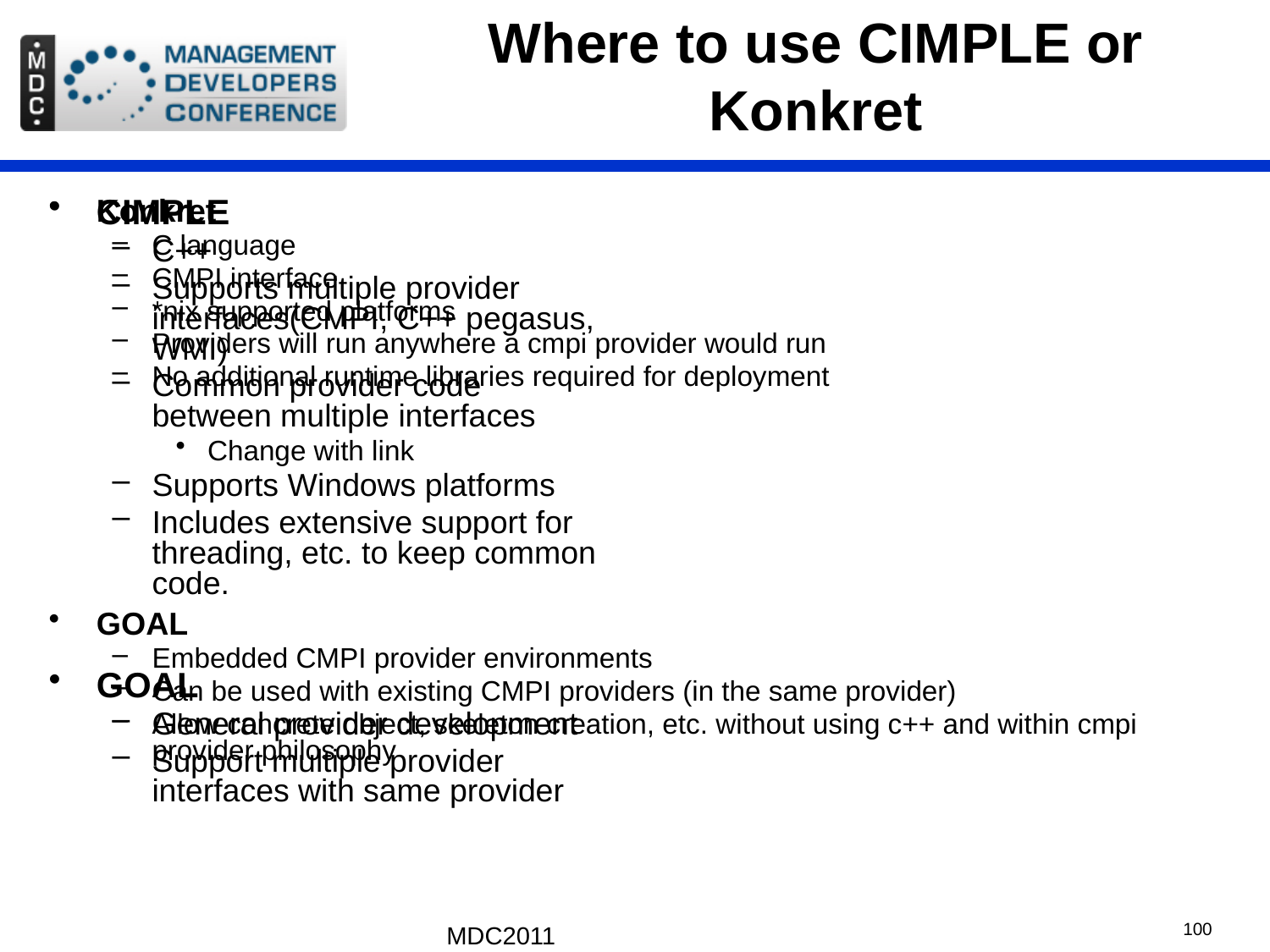

# Where to use CIMPLE or Konkret
CIMPLE
C++
Supports multiple provider interfaces(CMPI, C++ pegasus, WMI)
Common provider code between multiple interfaces
Change with link
Supports Windows platforms
Includes extensive support for threading, etc. to keep common code.

GOAL
General provider development
Support multiple provider interfaces with same provider
Konkret
C language
CMPI interface
*nix supported platforms
Providers will run anywhere a cmpi provider would run
No additional runtime libraries required for deployment

GOAL
Embedded CMPI provider environments
Can be used with existing CMPI providers (in the same provider)
Allow concrete object, skeleton creation, etc. without using c++ and within cmpi provider philosophy
MDC2011
100